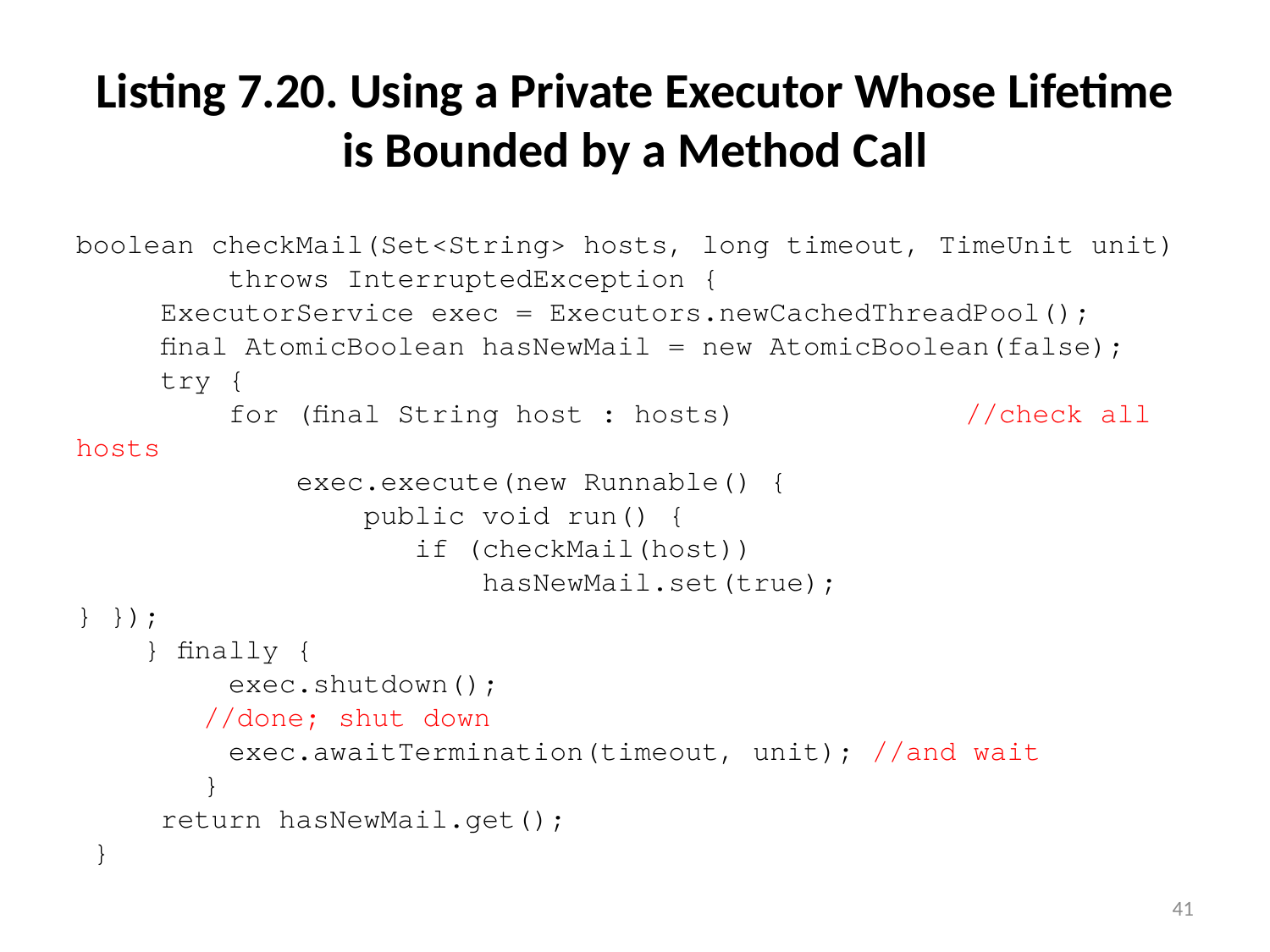

# Listing 7.20. Using a Private Executor Whose Lifetime is Bounded by a Method Call
boolean checkMail(Set<String> hosts, long timeout, TimeUnit unit)
         throws InterruptedException {
     ExecutorService exec = Executors.newCachedThreadPool();
     final AtomicBoolean hasNewMail = new AtomicBoolean(false);
     try {
         for (final String host : hosts)		//check all hosts
             exec.execute(new Runnable() {
                 public void run() {
                    if (checkMail(host))
                        hasNewMail.set(true);
} });
    } finally {
         exec.shutdown();						//done; shut down
         exec.awaitTermination(timeout, unit); //and wait
	}
     return hasNewMail.get();
 }
41